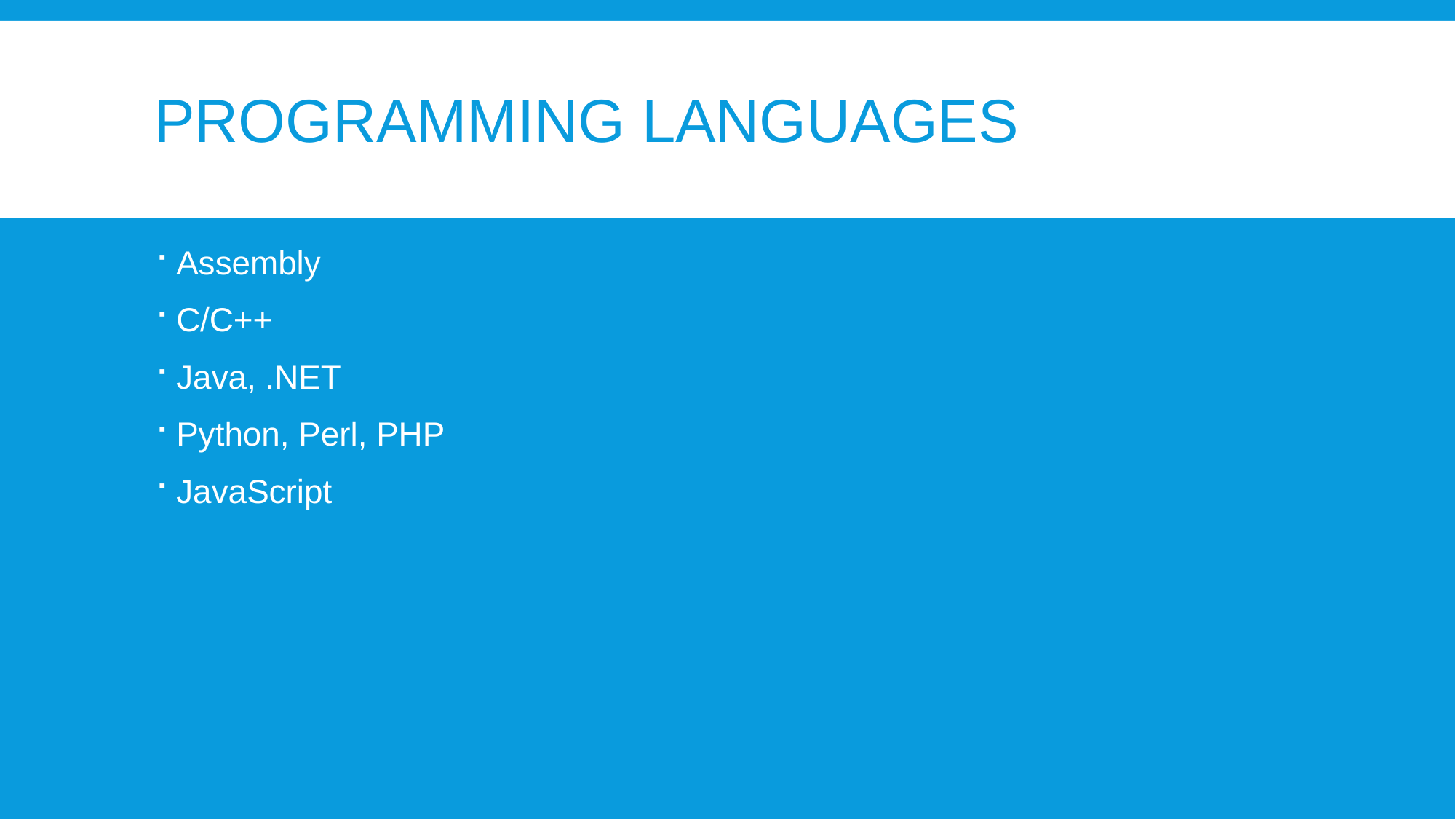

# Programming languages
Assembly
C/C++
Java, .NET
Python, Perl, PHP
JavaScript